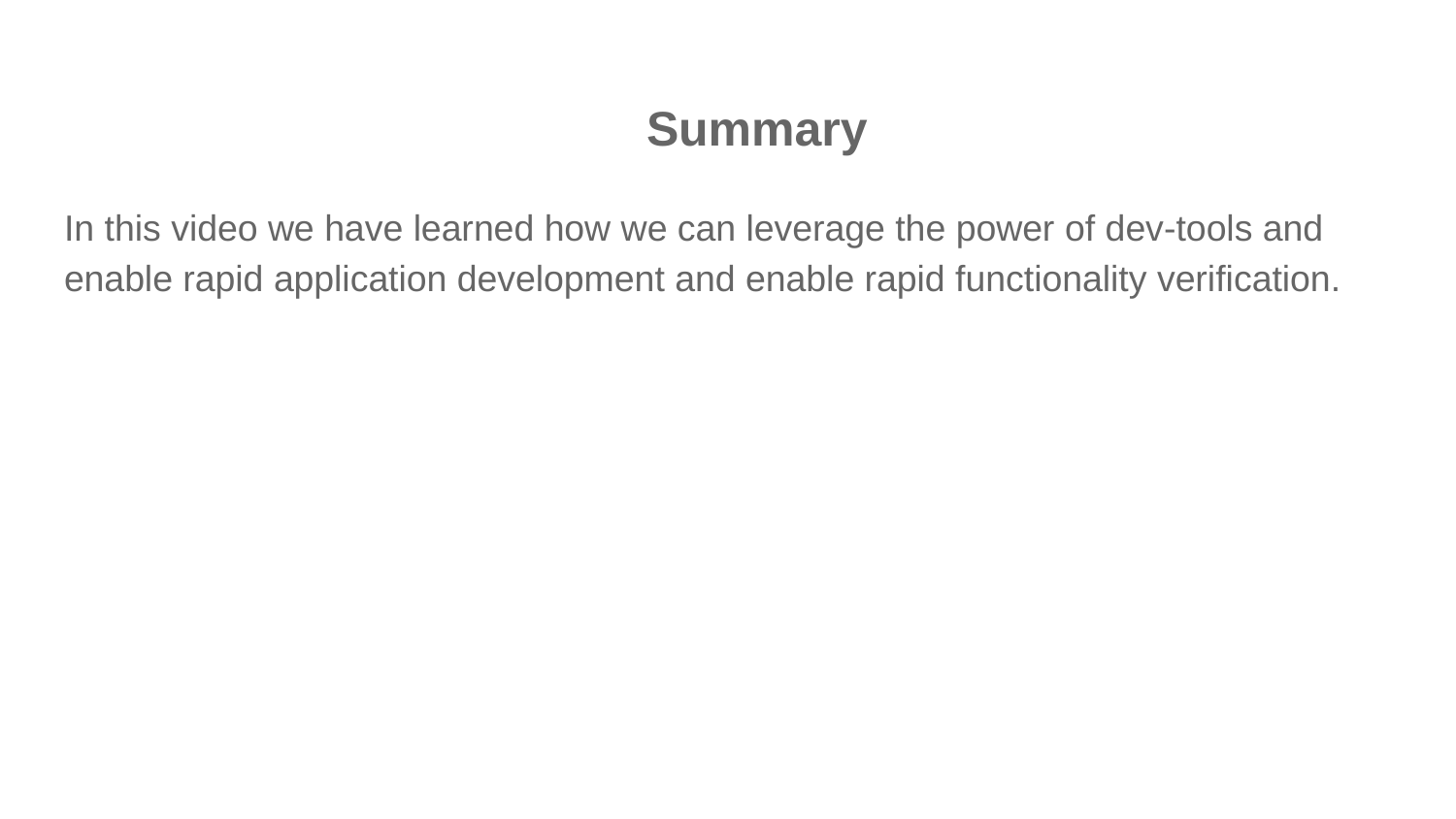

# Summary
In this video we have learned how we can leverage the power of dev-tools and enable rapid application development and enable rapid functionality verification.